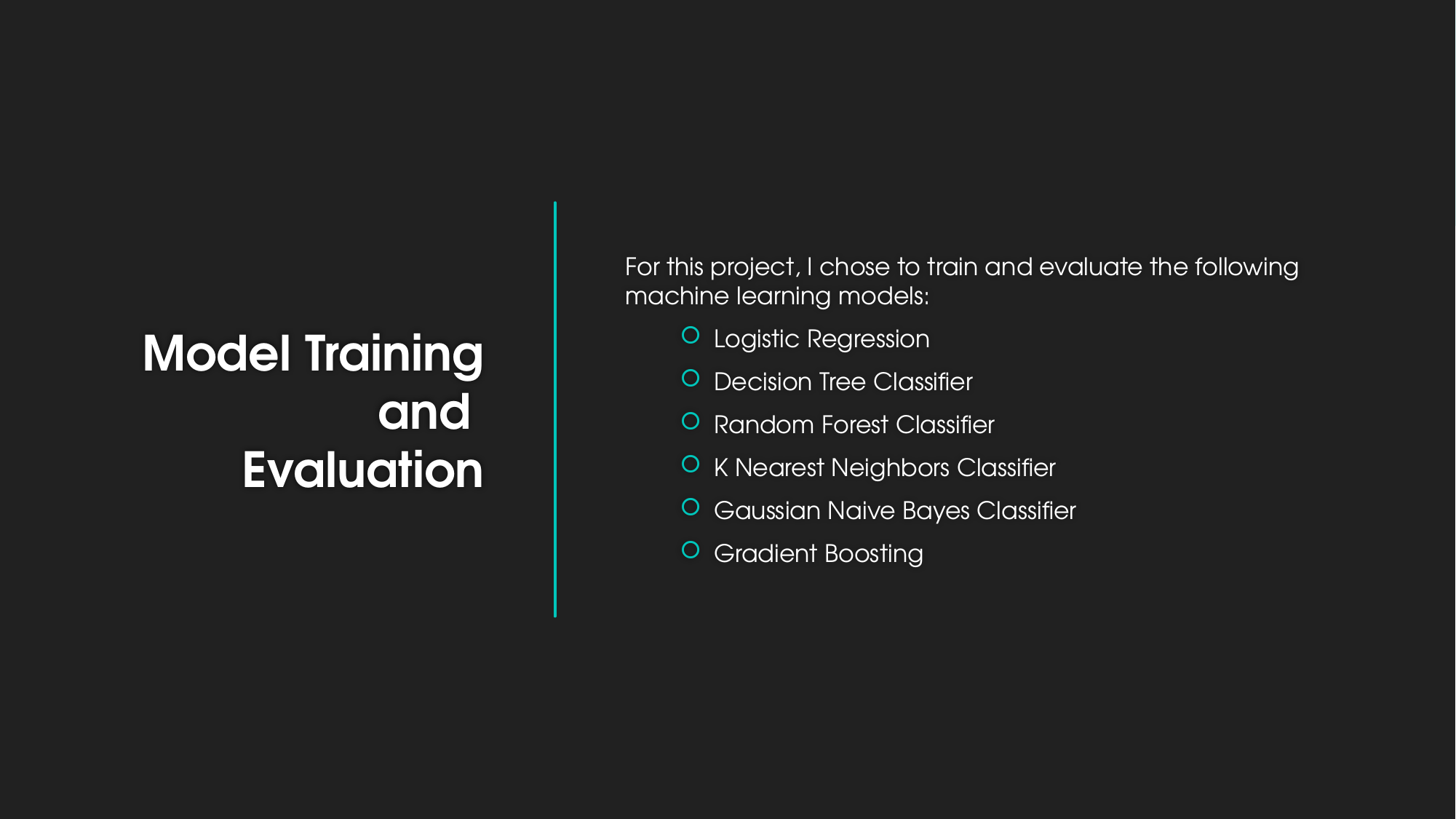

# Model Training and Evaluation
For this project, I chose to train and evaluate the following machine learning models:
Logistic Regression
Decision Tree Classifier
Random Forest Classifier
K Nearest Neighbors Classifier
Gaussian Naive Bayes Classifier
Gradient Boosting